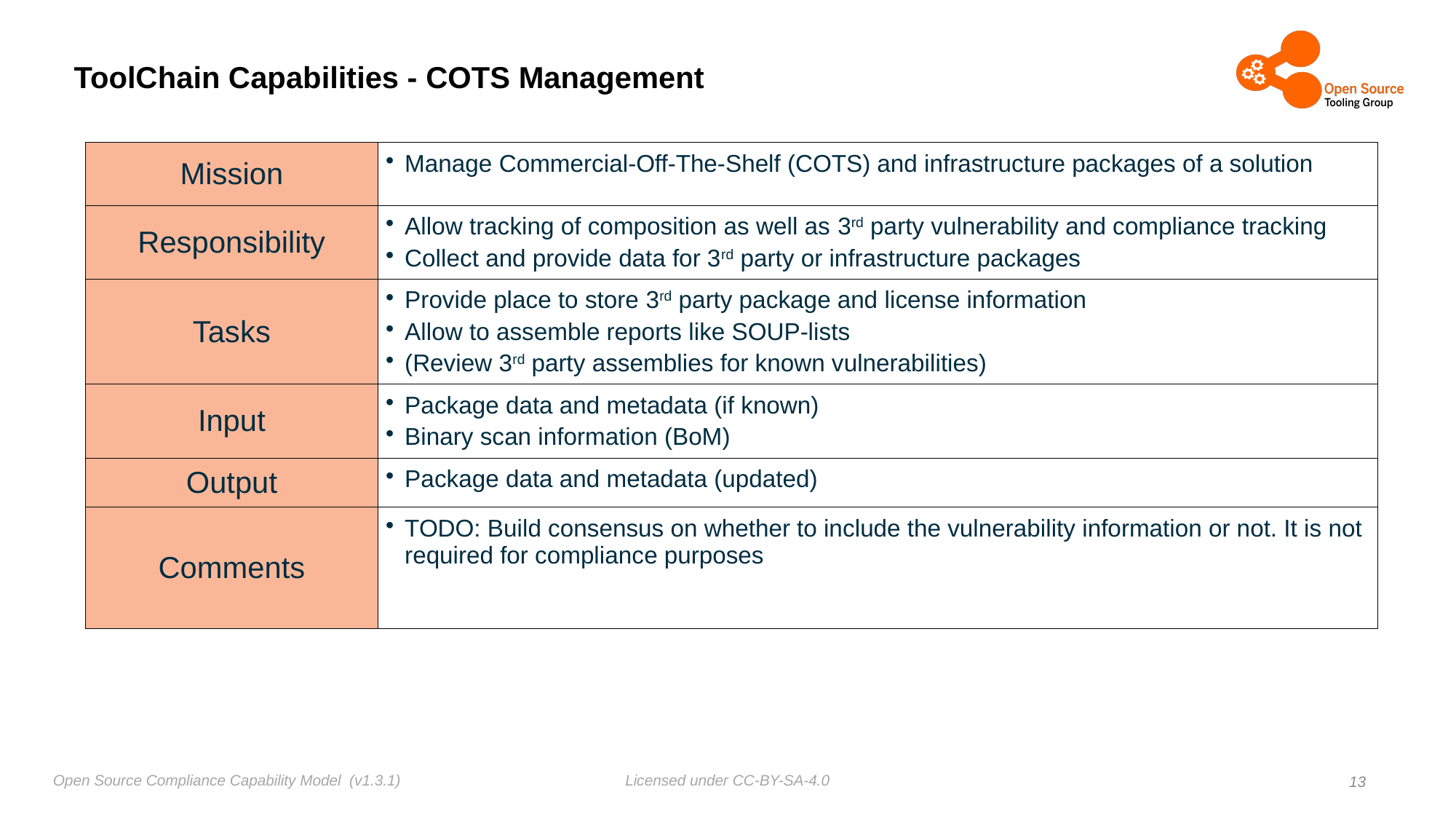

# ToolChain Capabilities - COTS Management
| Mission | Manage Commercial-Off-The-Shelf (COTS) and infrastructure packages of a solution |
| --- | --- |
| Responsibility | Allow tracking of composition as well as 3rd party vulnerability and compliance tracking Collect and provide data for 3rd party or infrastructure packages |
| Tasks | Provide place to store 3rd party package and license information Allow to assemble reports like SOUP-lists (Review 3rd party assemblies for known vulnerabilities) |
| Input | Package data and metadata (if known) Binary scan information (BoM) |
| Output | Package data and metadata (updated) |
| Comments | TODO: Build consensus on whether to include the vulnerability information or not. It is not required for compliance purposes |
13